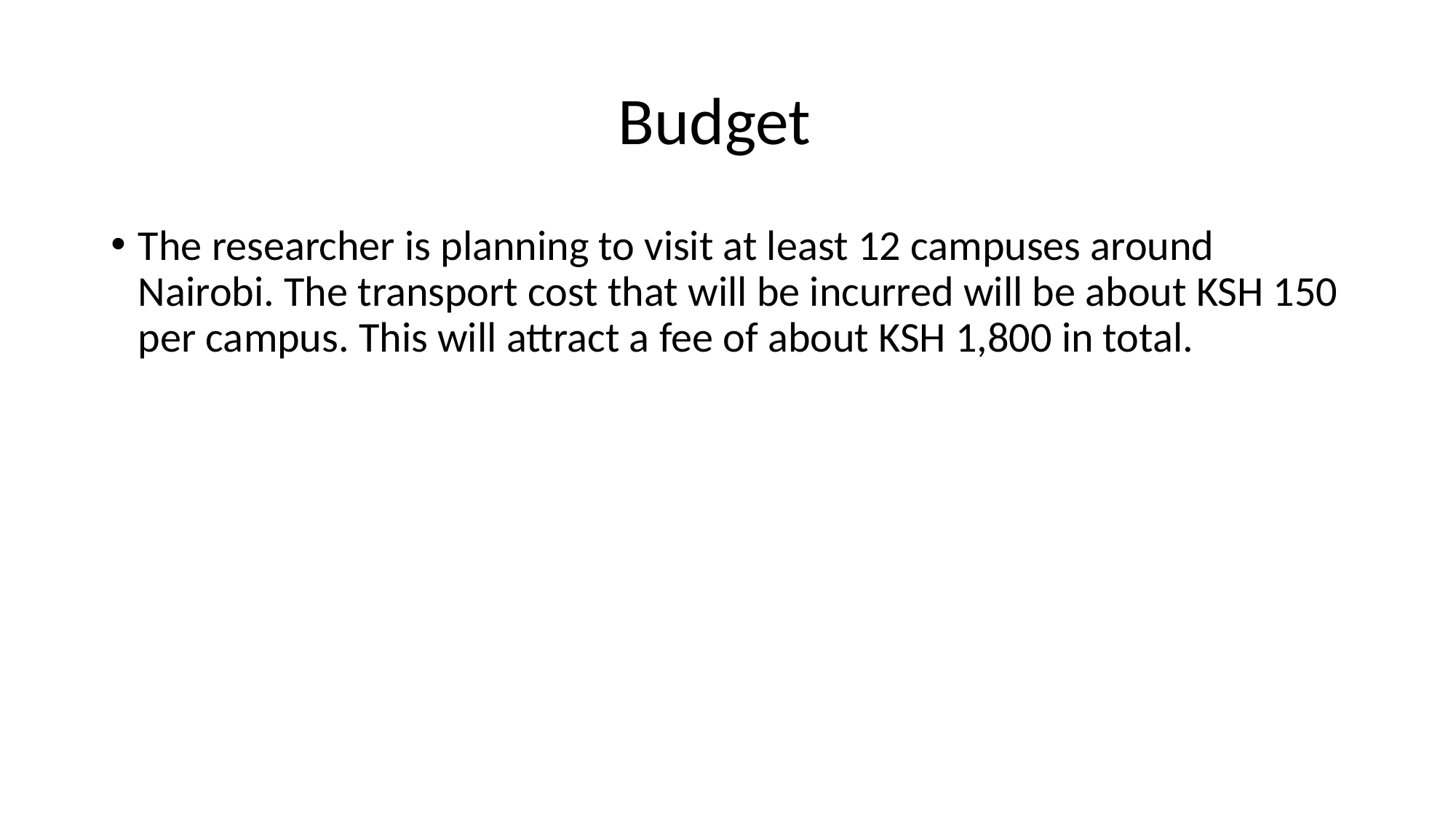

# Budget
The researcher is planning to visit at least 12 campuses around Nairobi. The transport cost that will be incurred will be about KSH 150 per campus. This will attract a fee of about KSH 1,800 in total.